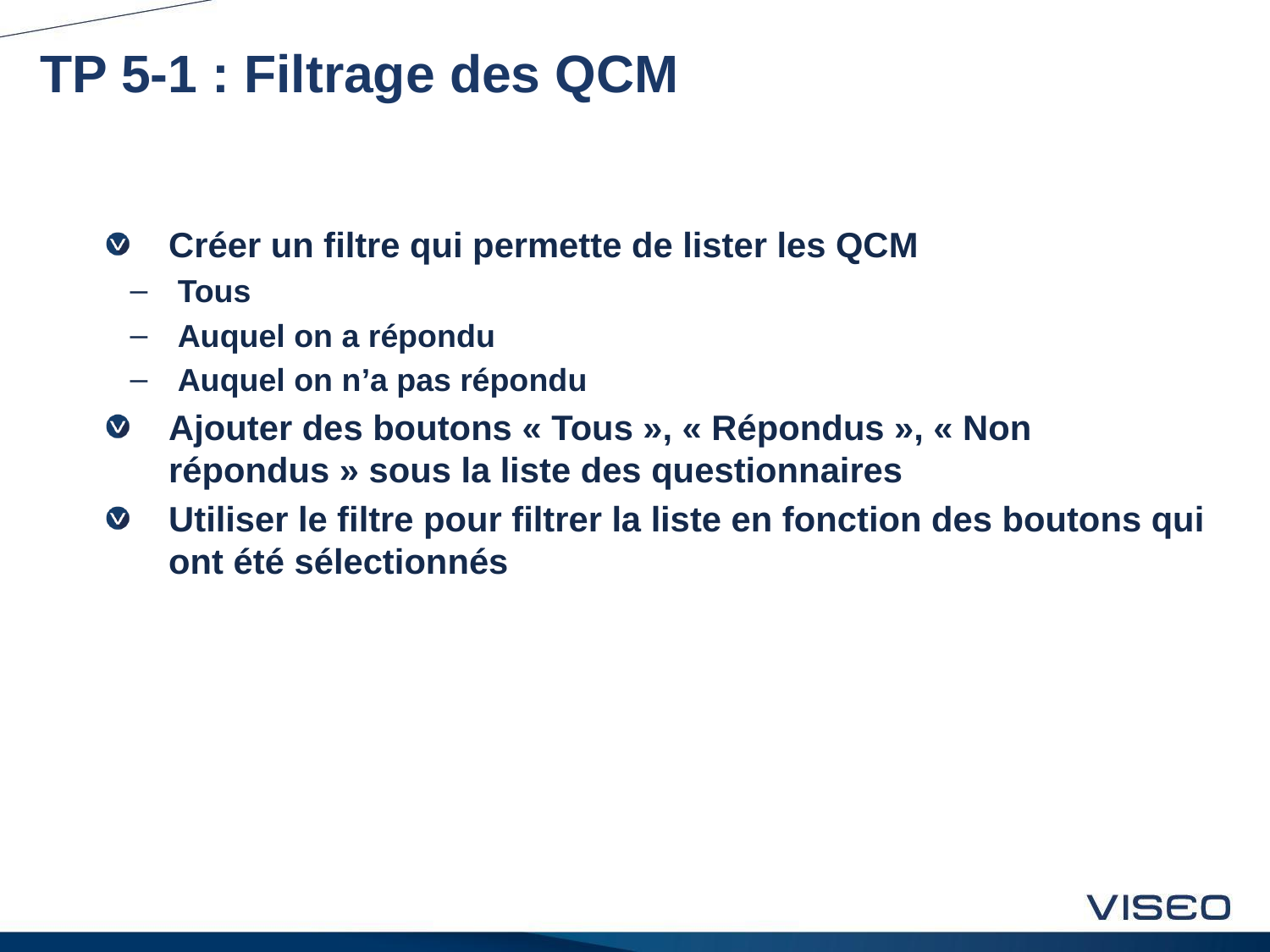

# TP 5-1 : Filtrage des QCM
Créer un filtre qui permette de lister les QCM
Tous
Auquel on a répondu
Auquel on n’a pas répondu
Ajouter des boutons « Tous », « Répondus », « Non répondus » sous la liste des questionnaires
Utiliser le filtre pour filtrer la liste en fonction des boutons qui ont été sélectionnés